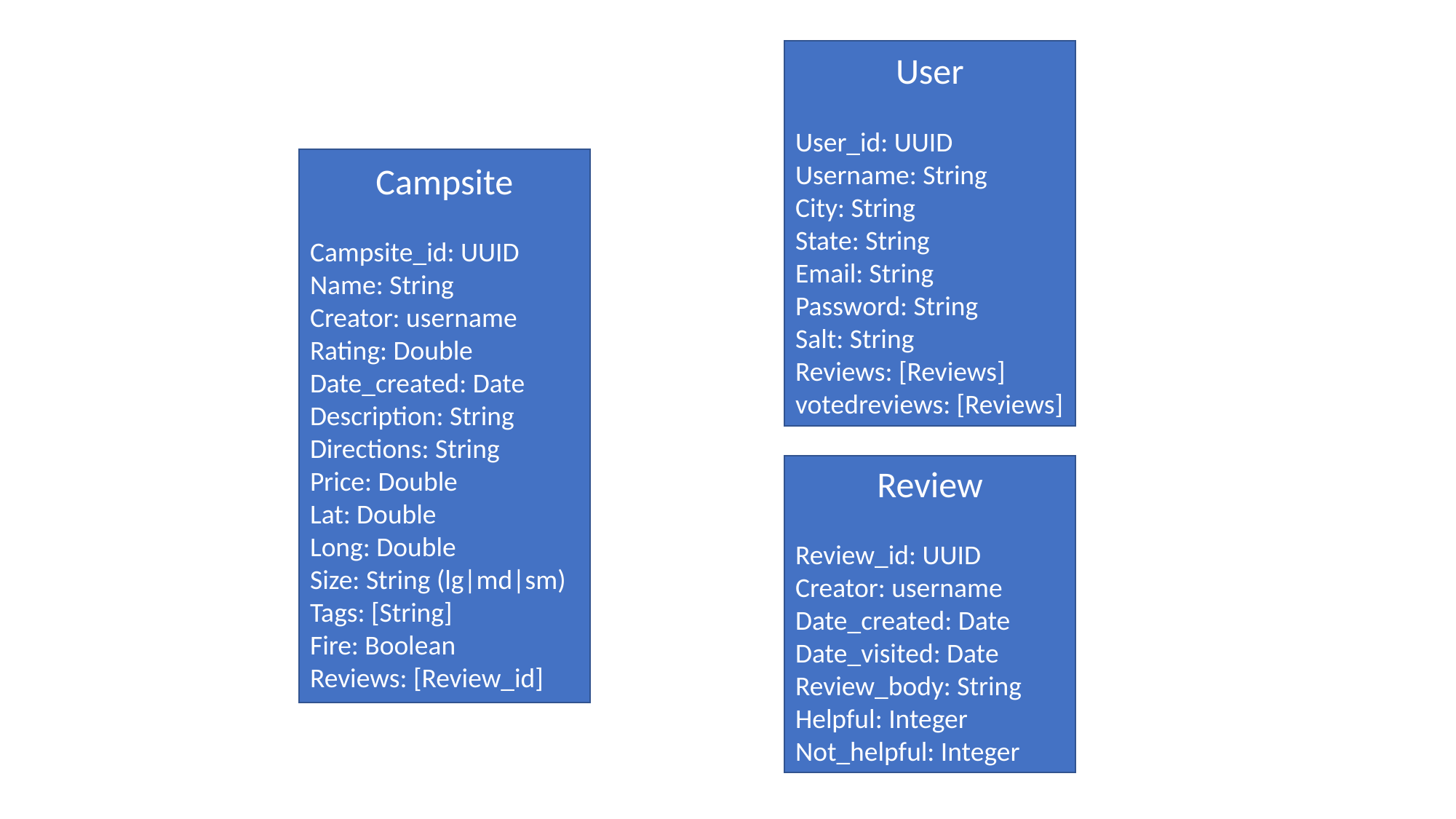

User

User_id: UUID
Username: String
City: String
State: String
Email: String
Password: String
Salt: String
Reviews: [Reviews]
votedreviews: [Reviews]
Campsite

Campsite_id: UUID
Name: String
Creator: username
Rating: Double
Date_created: Date
Description: String
Directions: String
Price: Double
Lat: Double
Long: Double
Size: String (lg|md|sm)
Tags: [String]
Fire: Boolean
Reviews: [Review_id]
Review

Review_id: UUID
Creator: username
Date_created: Date
Date_visited: Date
Review_body: String
Helpful: Integer
Not_helpful: Integer